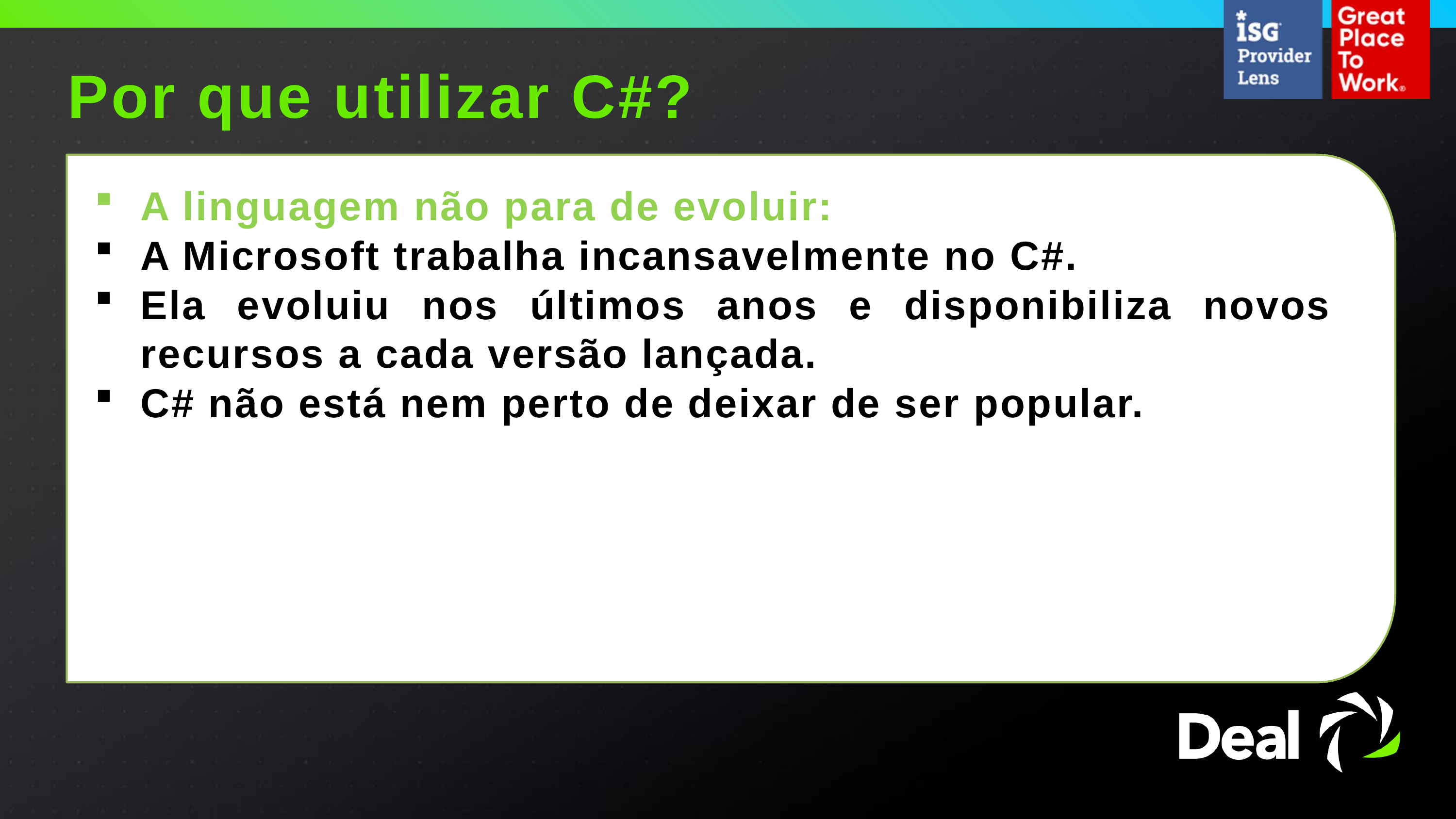

Por que utilizar C#?

A linguagem não para de evoluir:
A Microsoft trabalha incansavelmente no C#.
Ela evoluiu nos últimos anos e disponibiliza novos recursos a cada versão lançada.
C# não está nem perto de deixar de ser popular.